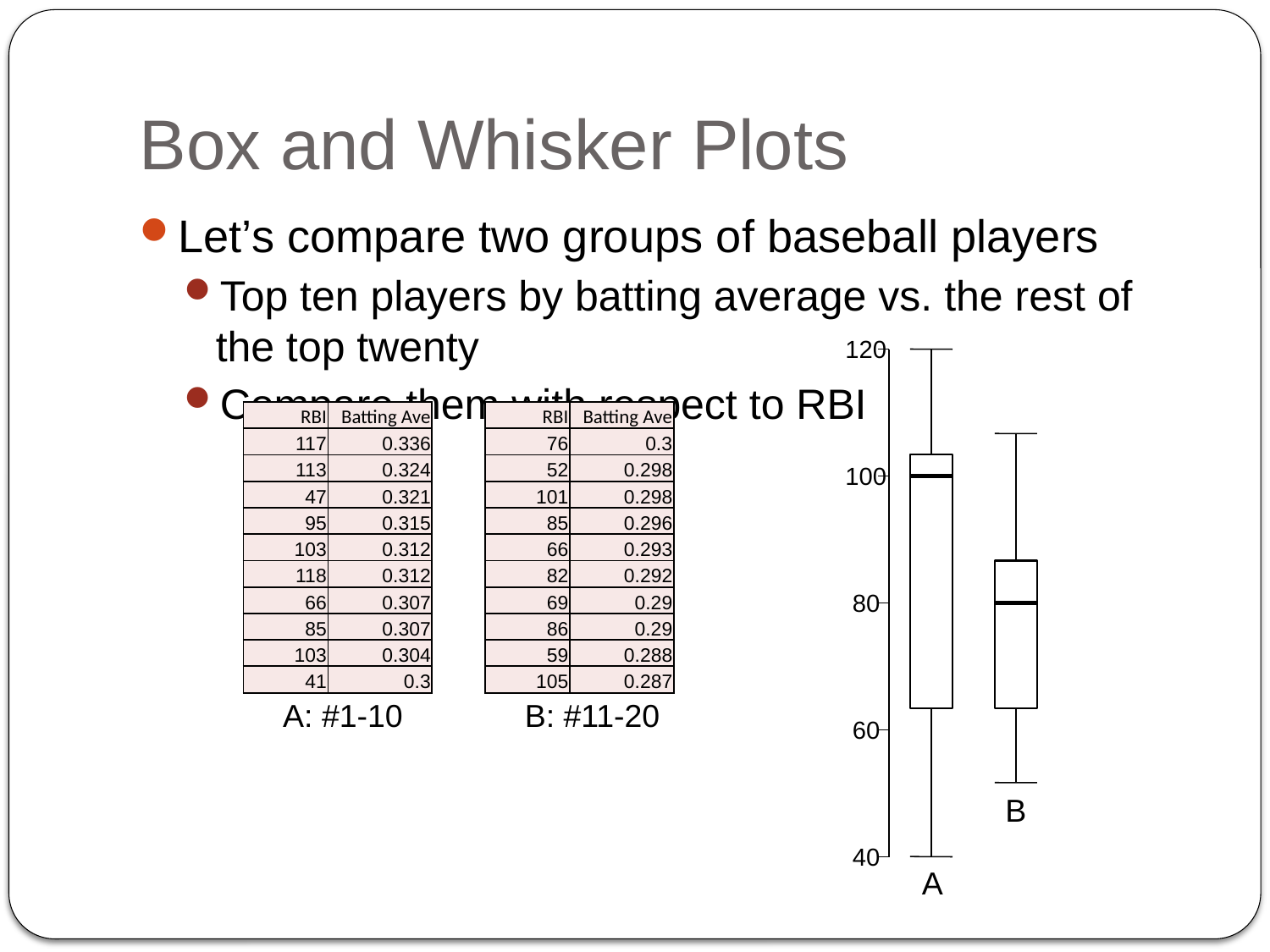

# Box and Whisker Plots
Let’s compare two groups of baseball players
Top ten players by batting average vs. the rest of the top twenty
Compare them with respect to RBI

120
| RBI | Batting Ave |
| --- | --- |
| 117 | 0.336 |
| 113 | 0.324 |
| 47 | 0.321 |
| 95 | 0.315 |
| 103 | 0.312 |
| 118 | 0.312 |
| 66 | 0.307 |
| 85 | 0.307 |
| 103 | 0.304 |
| 41 | 0.3 |
| RBI | Batting Ave |
| --- | --- |
| 76 | 0.3 |
| 52 | 0.298 |
| 101 | 0.298 |
| 85 | 0.296 |
| 66 | 0.293 |
| 82 | 0.292 |
| 69 | 0.29 |
| 86 | 0.29 |
| 59 | 0.288 |
| 105 | 0.287 |
100

80
A: #1-10
B: #11-20
60
B
40
A